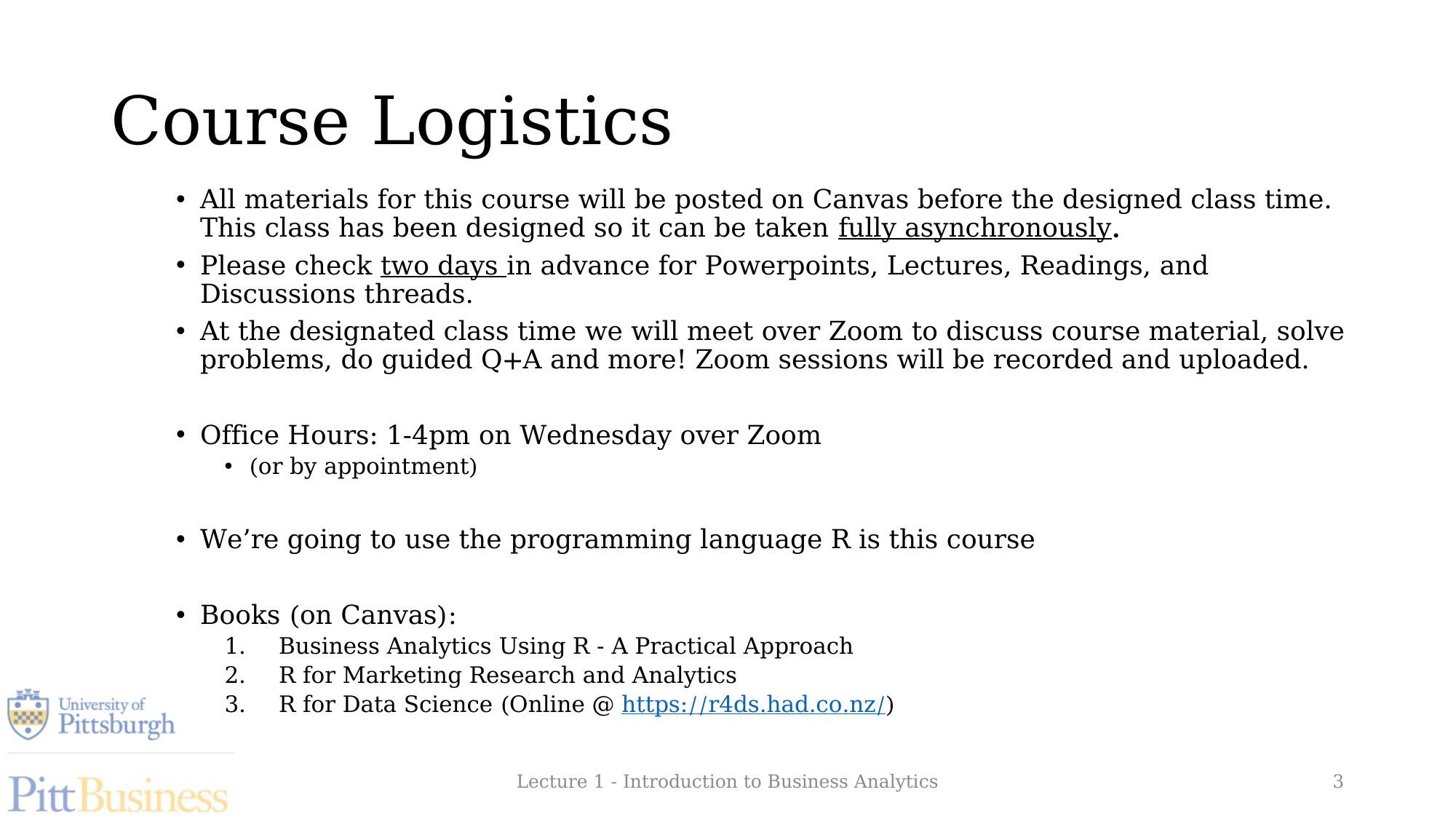

# Course Logistics
All materials for this course will be posted on Canvas before the designed class time. This class has been designed so it can be taken fully asynchronously.
Please check two days in advance for Powerpoints, Lectures, Readings, and Discussions threads.
At the designated class time we will meet over Zoom to discuss course material, solve problems, do guided Q+A and more! Zoom sessions will be recorded and uploaded.

Office Hours: 1-4pm on Wednesday over Zoom
(or by appointment)

We’re going to use the programming language R is this course

Books (on Canvas):
Business Analytics Using R - A Practical Approach
R for Marketing Research and Analytics
R for Data Science (Online @ https://r4ds.had.co.nz/)

Lecture 1 - Introduction to Business Analytics
3